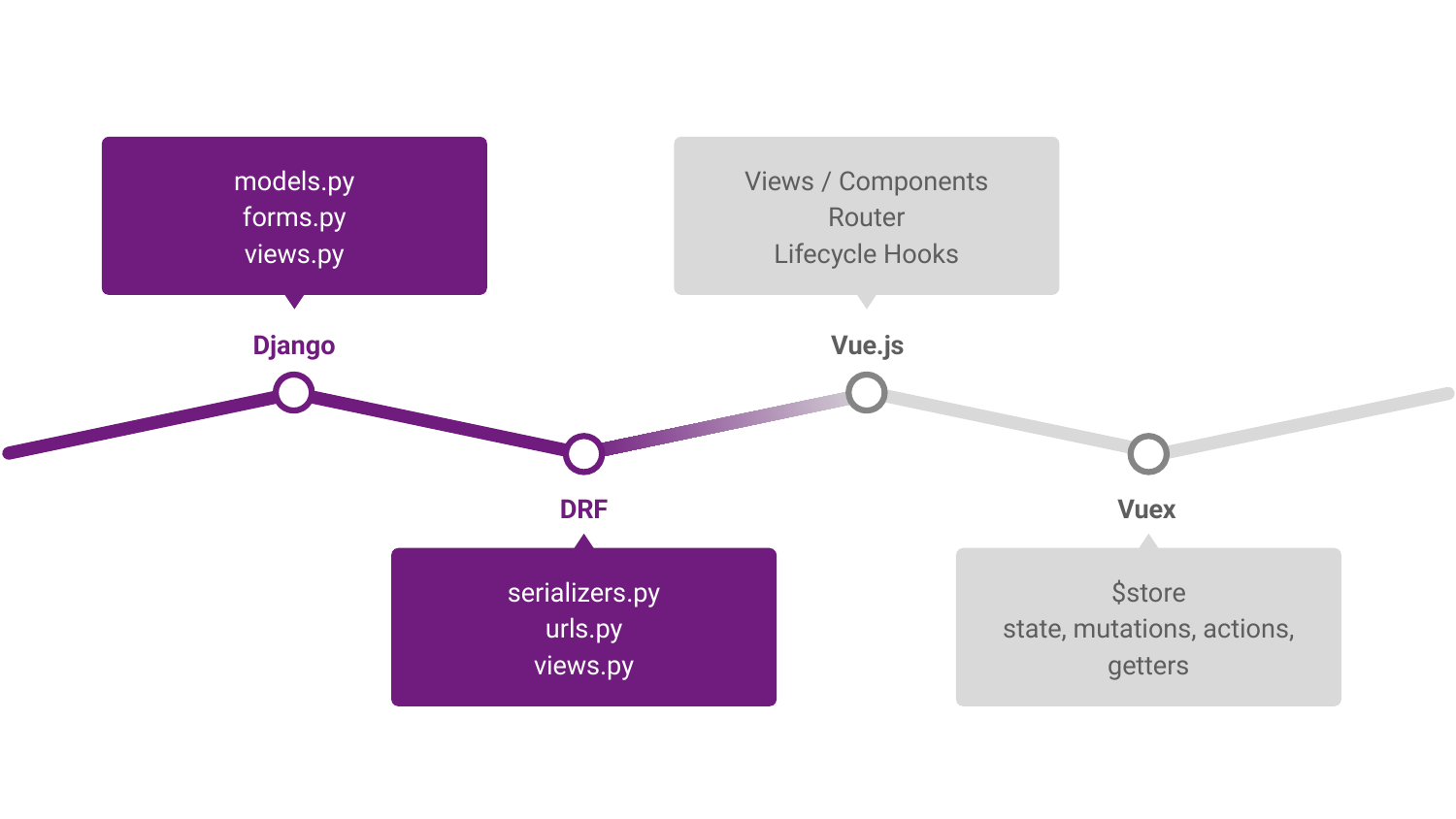

models.py
forms.py
views.py

Django

Views / Components
Router
Lifecycle Hooks

Vue.js

DRF

serializers.py
urls.py
views.py

Vuex

$store
state, mutations, actions, getters